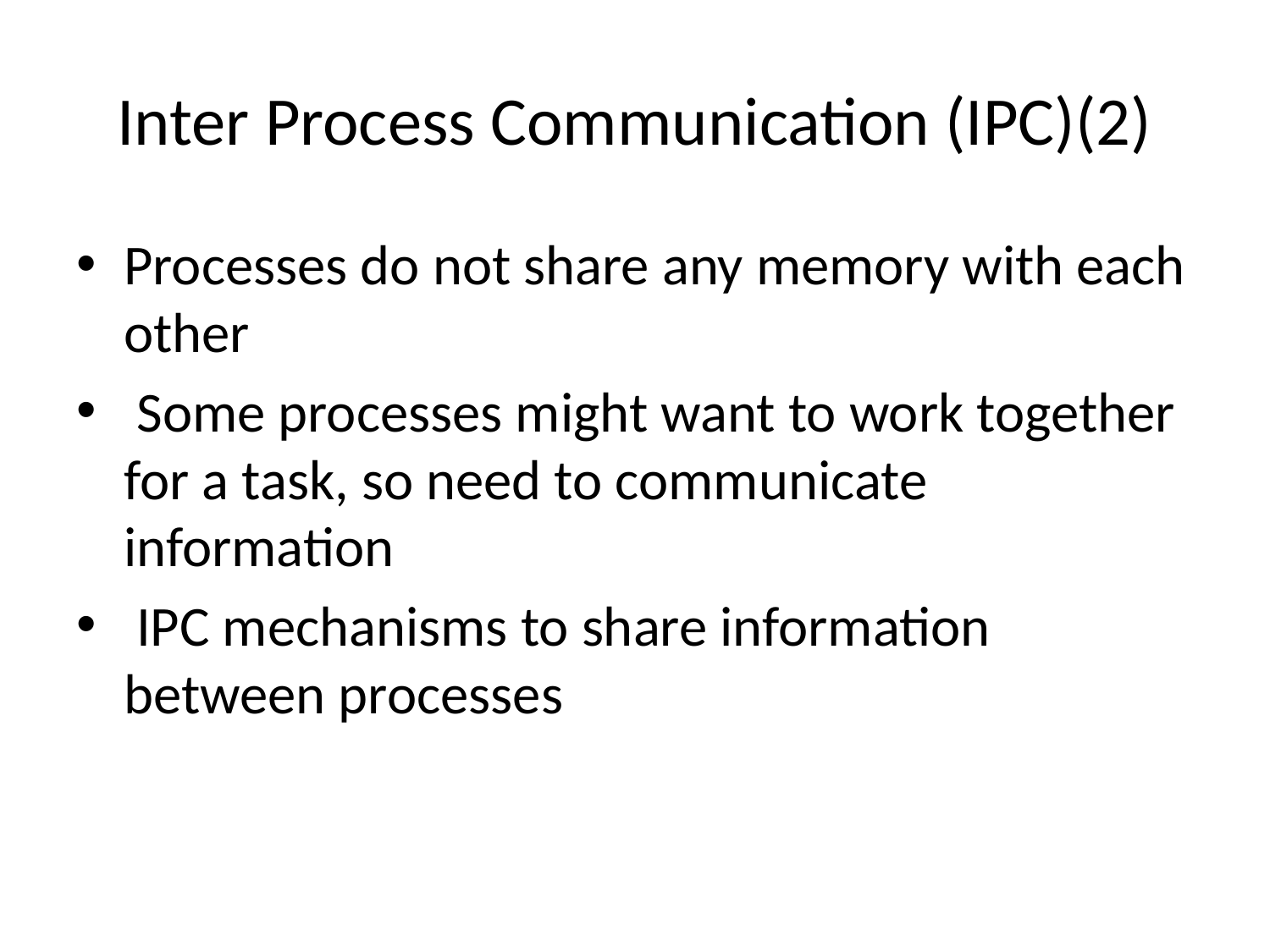

# Inter Process Communication (IPC)(2)
Processes do not share any memory with each other
 Some processes might want to work together for a task, so need to communicate information
 IPC mechanisms to share information between processes